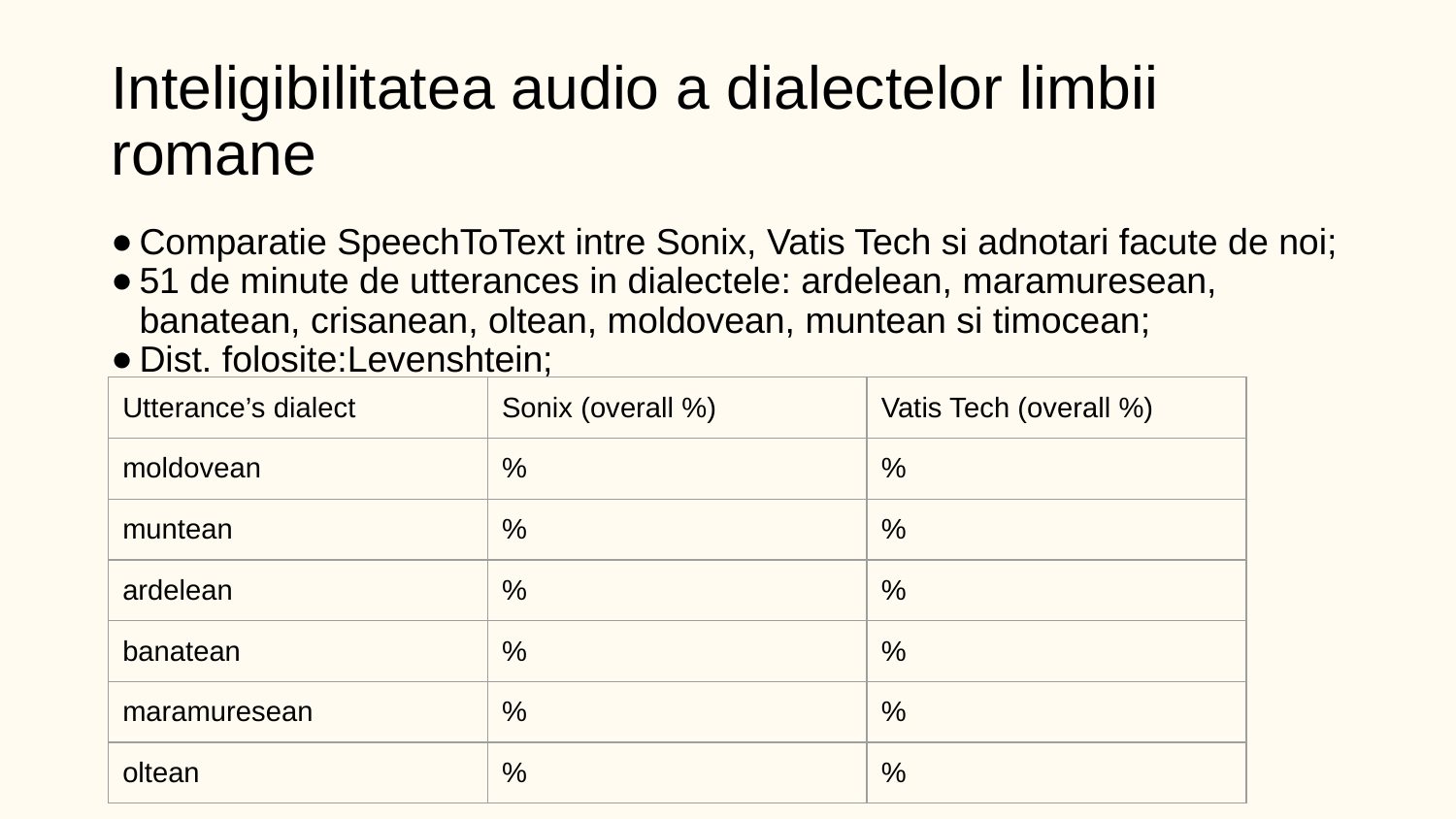

# Inteligibilitatea audio a dialectelor limbii romane
Comparatie SpeechToText intre Sonix, Vatis Tech si adnotari facute de noi;
51 de minute de utterances in dialectele: ardelean, maramuresean, banatean, crisanean, oltean, moldovean, muntean si timocean;
Dist. folosite:Levenshtein;

| Utterance’s dialect | Sonix (overall %) | Vatis Tech (overall %) |
| --- | --- | --- |
| moldovean | % | % |
| muntean | % | % |
| ardelean | % | % |
| banatean | % | % |
| maramuresean | % | % |
| oltean | % | % |